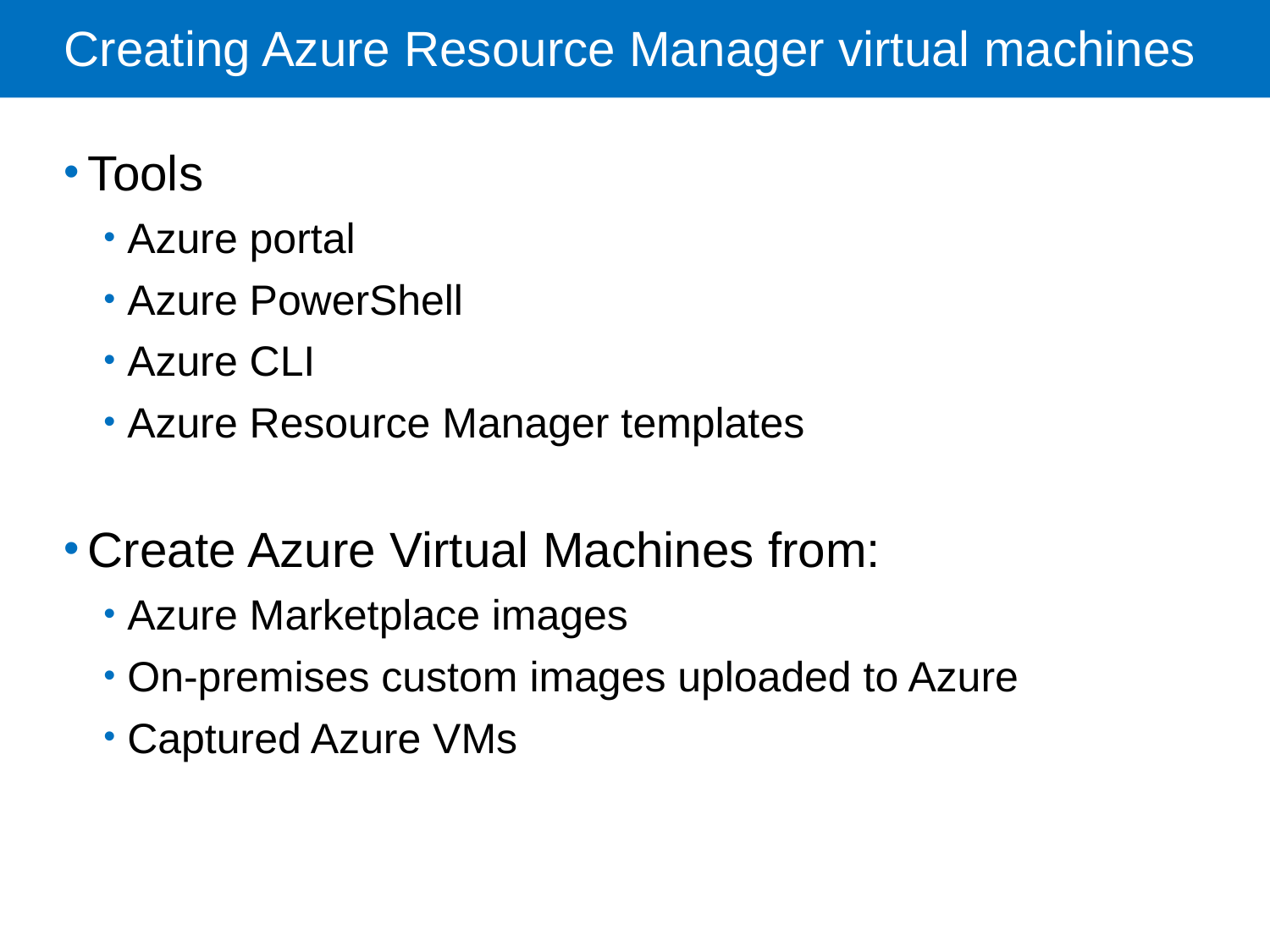

# Creating Azure Resource Manager virtual machines
Tools
Azure portal
Azure PowerShell
Azure CLI
Azure Resource Manager templates

Create Azure Virtual Machines from:
Azure Marketplace images
On-premises custom images uploaded to Azure
Captured Azure VMs